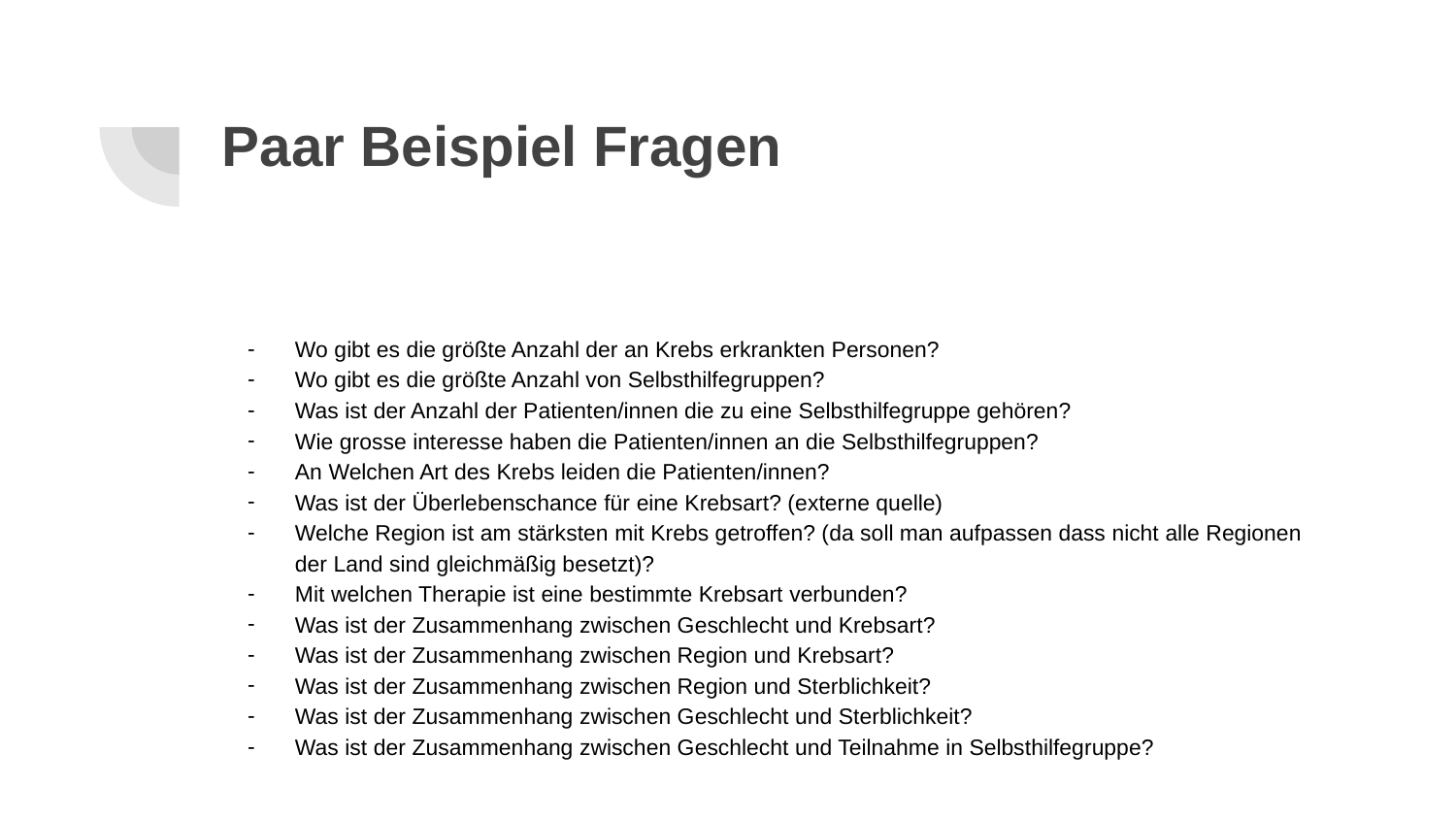

# Paar Beispiel Fragen
Wo gibt es die größte Anzahl der an Krebs erkrankten Personen?
Wo gibt es die größte Anzahl von Selbsthilfegruppen?
Was ist der Anzahl der Patienten/innen die zu eine Selbsthilfegruppe gehören?
Wie grosse interesse haben die Patienten/innen an die Selbsthilfegruppen?
An Welchen Art des Krebs leiden die Patienten/innen?
Was ist der Überlebenschance für eine Krebsart? (externe quelle)
Welche Region ist am stärksten mit Krebs getroffen? (da soll man aufpassen dass nicht alle Regionen der Land sind gleichmäßig besetzt)?
Mit welchen Therapie ist eine bestimmte Krebsart verbunden?
Was ist der Zusammenhang zwischen Geschlecht und Krebsart?
Was ist der Zusammenhang zwischen Region und Krebsart?
Was ist der Zusammenhang zwischen Region und Sterblichkeit?
Was ist der Zusammenhang zwischen Geschlecht und Sterblichkeit?
Was ist der Zusammenhang zwischen Geschlecht und Teilnahme in Selbsthilfegruppe?